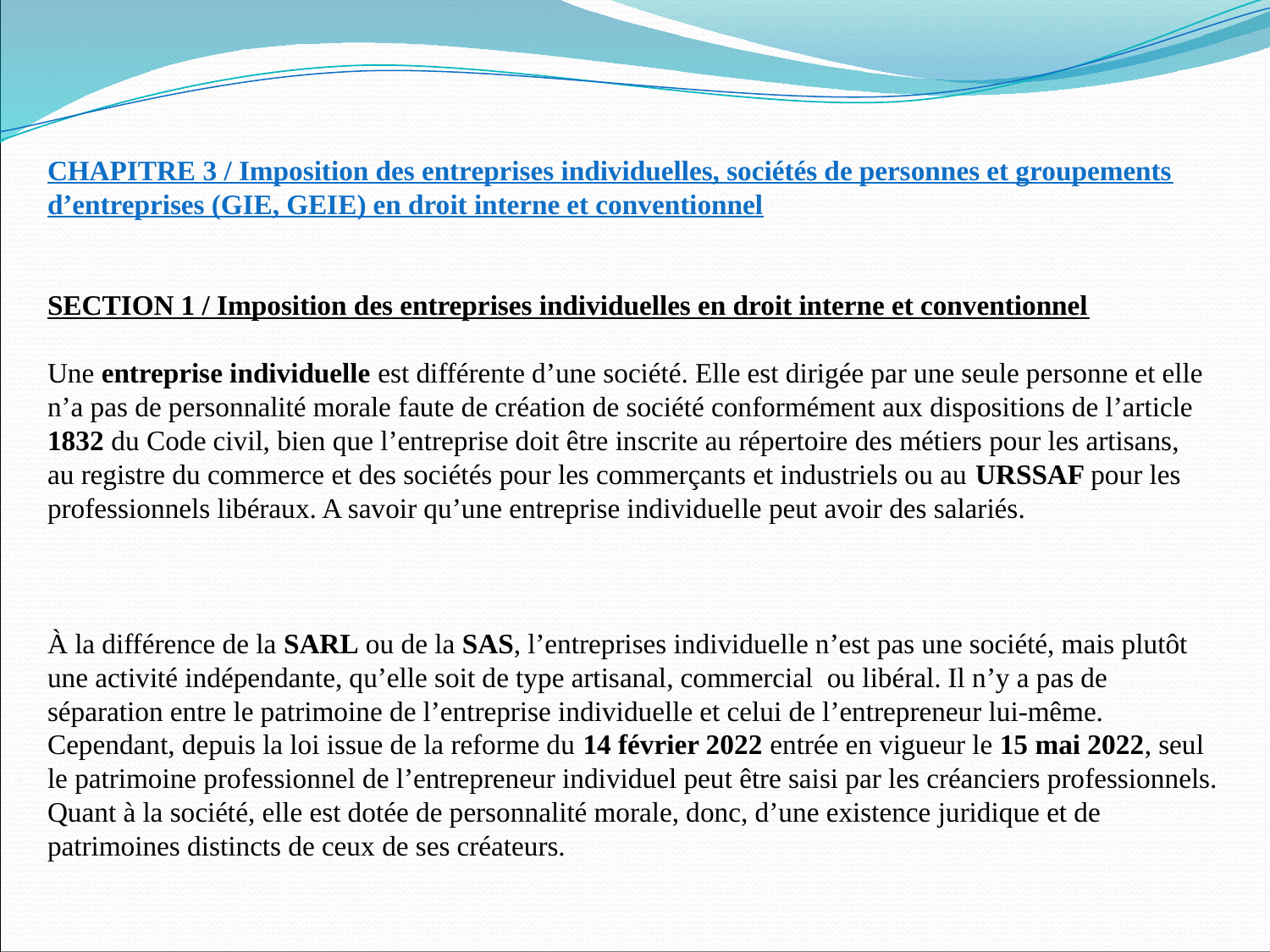

CHAPITRE 3 / Imposition des entreprises individuelles, sociétés de personnes et groupements d’entreprises (GIE, GEIE) en droit interne et conventionnel

SECTION 1 / Imposition des entreprises individuelles en droit interne et conventionnel

Une entreprise individuelle est différente d’une société. Elle est dirigée par une seule personne et elle n’a pas de personnalité morale faute de création de société conformément aux dispositions de l’article 1832 du Code civil, bien que l’entreprise doit être inscrite au répertoire des métiers pour les artisans, au registre du commerce et des sociétés pour les commerçants et industriels ou au URSSAF pour les professionnels libéraux. A savoir qu’une entreprise individuelle peut avoir des salariés.

À la différence de la SARL ou de la SAS, l’entreprises individuelle n’est pas une société, mais plutôt une activité indépendante, qu’elle soit de type artisanal, commercial  ou libéral. Il n’y a pas de séparation entre le patrimoine de l’entreprise individuelle et celui de l’entrepreneur lui-même. Cependant, depuis la loi issue de la reforme du 14 février 2022 entrée en vigueur le 15 mai 2022, seul le patrimoine professionnel de l’entrepreneur individuel peut être saisi par les créanciers professionnels. Quant à la société, elle est dotée de personnalité morale, donc, d’une existence juridique et de patrimoines distincts de ceux de ses créateurs.